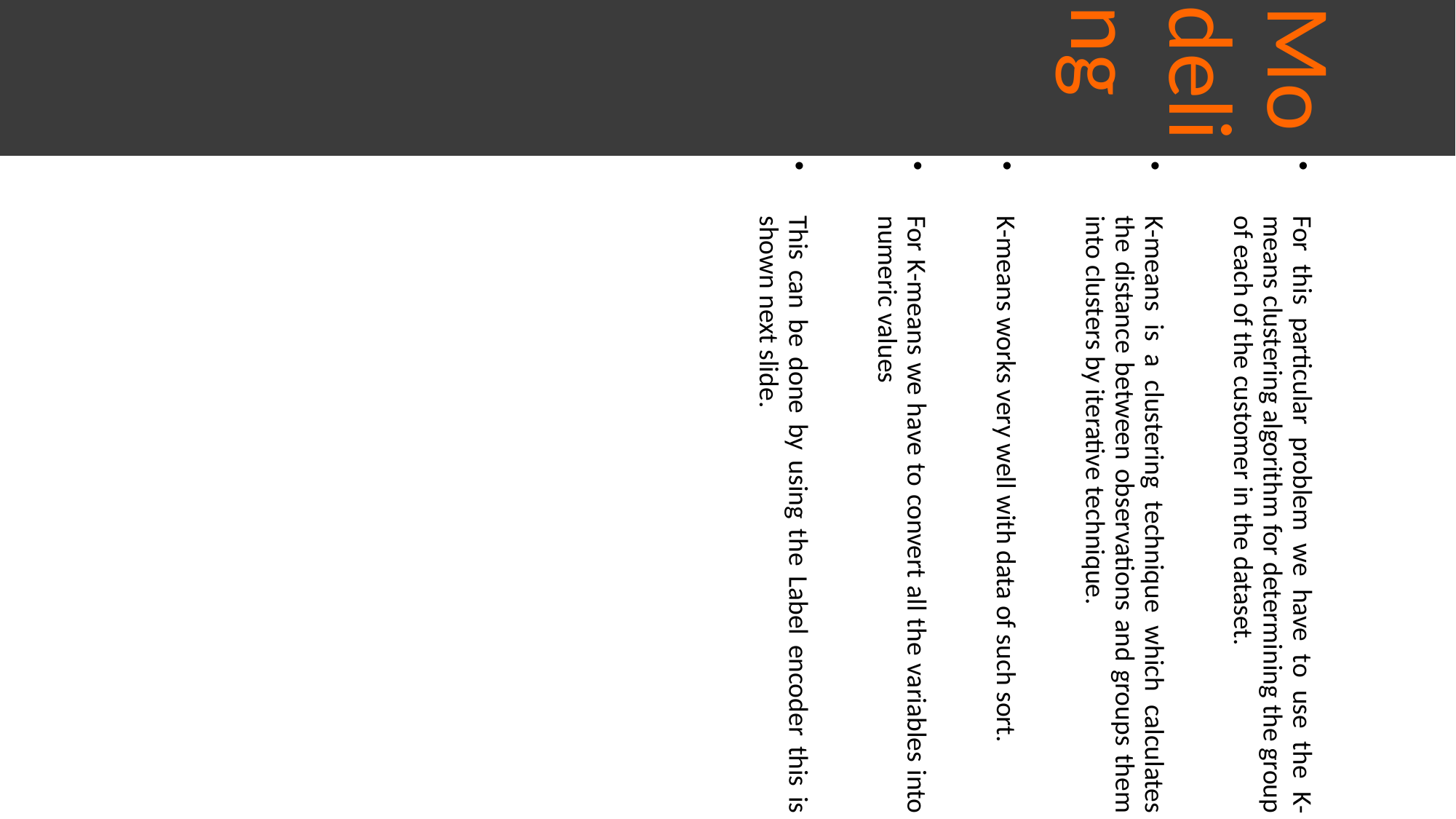

# Modeling

For this particular problem we have to use the K-means clustering algorithm for determining the group of each of the customer in the dataset.

K-means is a clustering technique which calculates the distance between observations and groups them into clusters by iterative technique.

K-means works very well with data of such sort.

For K-means we have to convert all the variables into numeric values

This can be done by using the Label encoder this is shown next slide.